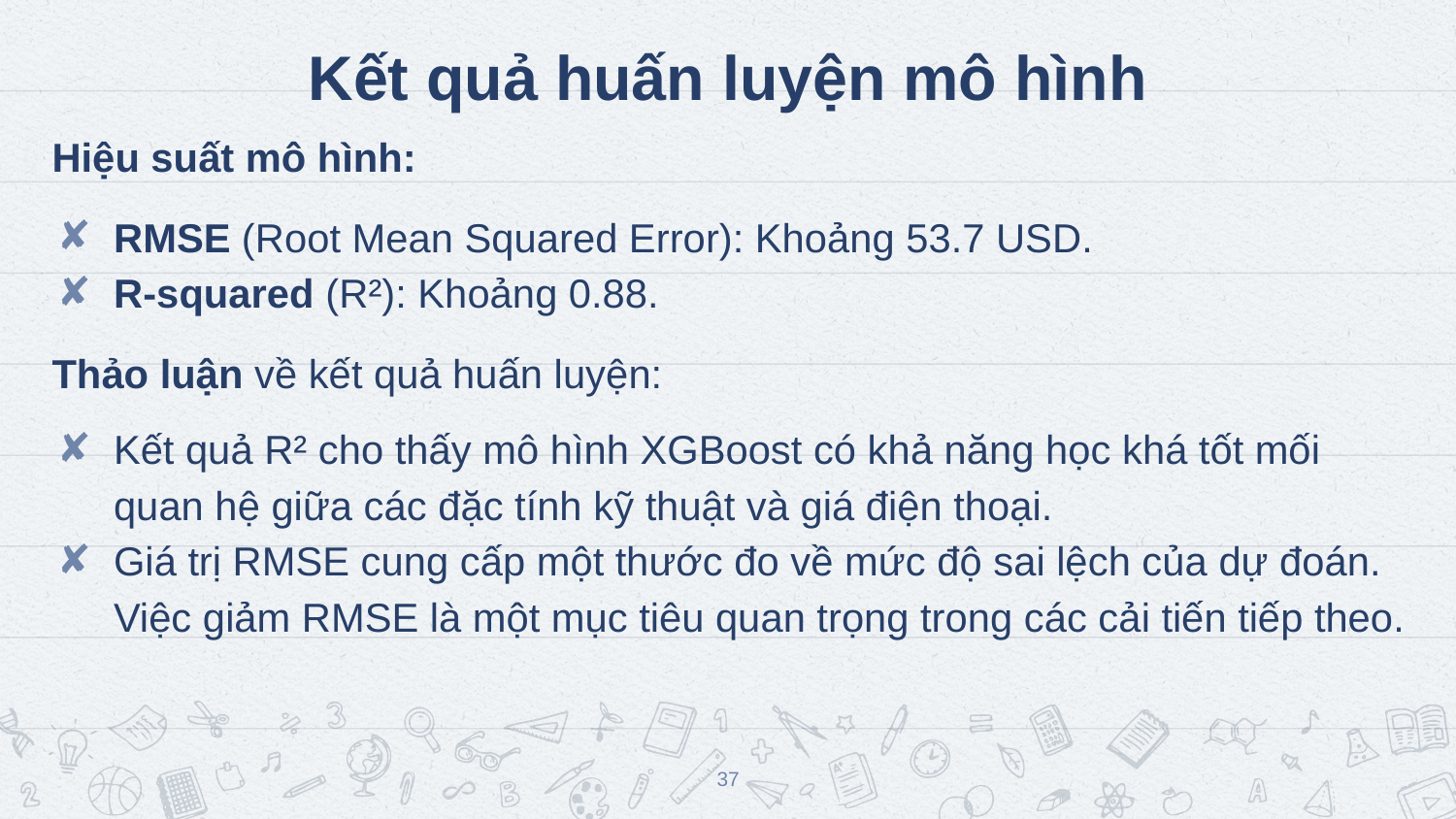

# Kết quả huấn luyện mô hình
 Hiệu suất mô hình:
RMSE (Root Mean Squared Error): Khoảng 53.7 USD.
R-squared (R²): Khoảng 0.88.
 Thảo luận về kết quả huấn luyện:
Kết quả R² cho thấy mô hình XGBoost có khả năng học khá tốt mối quan hệ giữa các đặc tính kỹ thuật và giá điện thoại.
Giá trị RMSE cung cấp một thước đo về mức độ sai lệch của dự đoán. Việc giảm RMSE là một mục tiêu quan trọng trong các cải tiến tiếp theo.

37